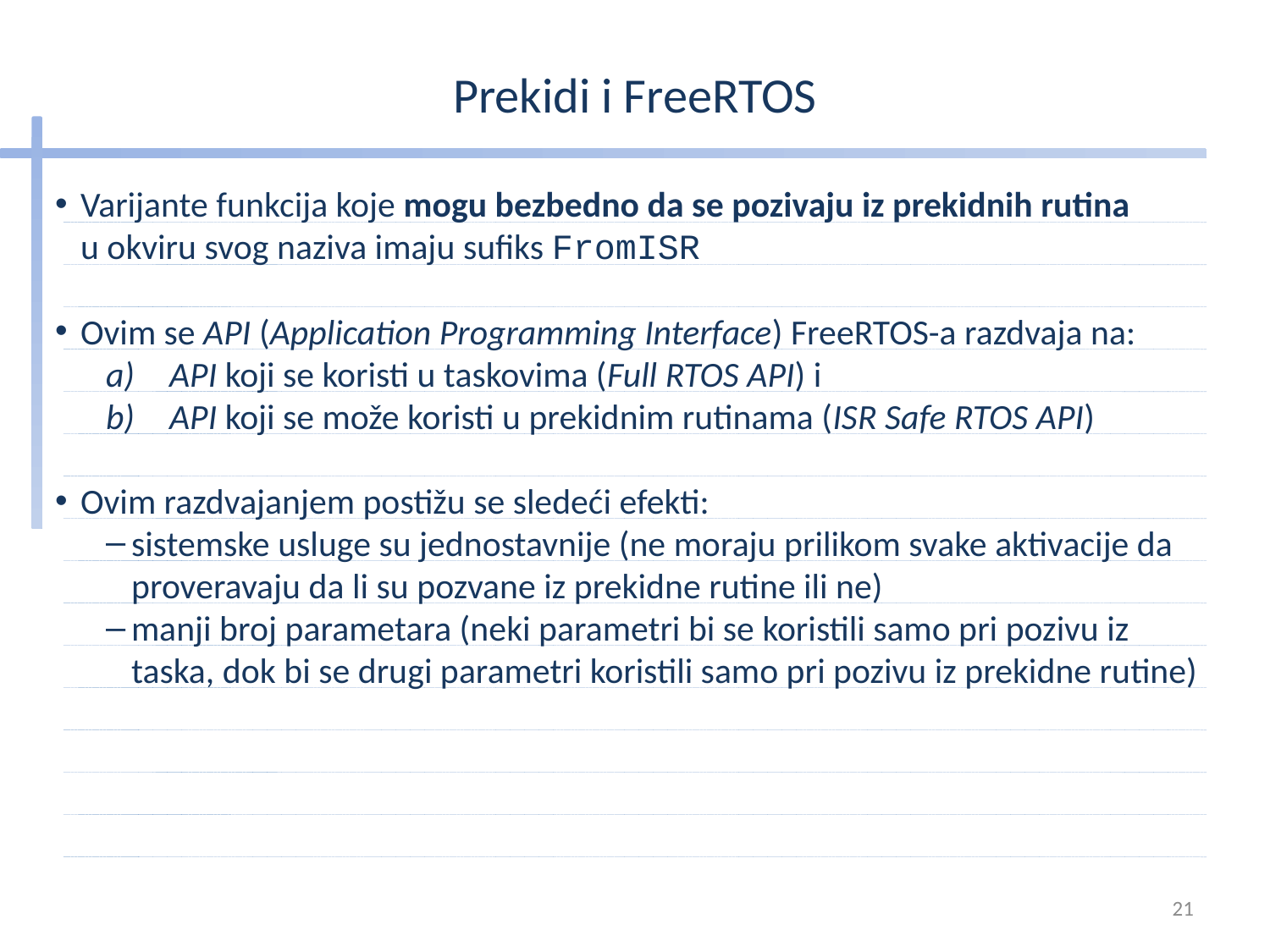

# Prekidi i FreeRTOS
Varijante funkcija koje mogu bezbedno da se pozivaju iz prekidnih rutina
u okviru svog naziva imaju sufiks FromISR

Ovim se API (Application Programming Interface) FreeRTOS-a razdvaja na:
API koji se koristi u taskovima (Full RTOS API) i
API koji se može koristi u prekidnim rutinama (ISR Safe RTOS API)

Ovim razdvajanjem postižu se sledeći efekti:
sistemske usluge su jednostavnije (ne moraju prilikom svake aktivacije da proveravaju da li su pozvane iz prekidne rutine ili ne)
manji broj parametara (neki parametri bi se koristili samo pri pozivu iz taska, dok bi se drugi parametri koristili samo pri pozivu iz prekidne rutine)
21